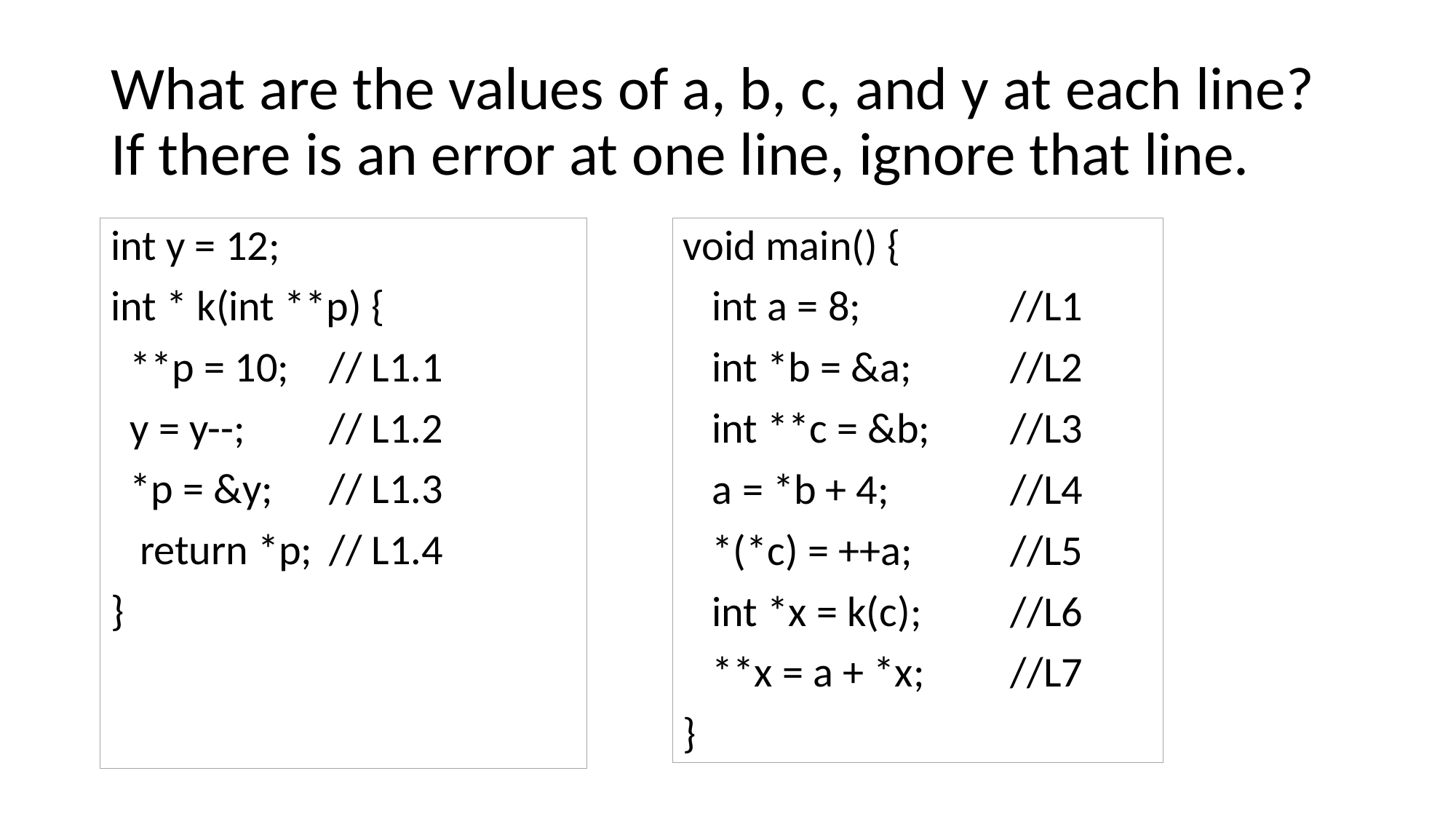

# What are the values of a, b, c, and y at each line? If there is an error at one line, ignore that line.
int y = 12;
int * k(int **p) {
  **p = 10; 	// L1.1
  y = y--;	// L1.2
  *p = &y; 	// L1.3
   return *p;	// L1.4
}
void main() {
   int a = 8;		//L1
   int *b = &a;	//L2
   int **c = &b;	//L3
   a = *b + 4;		//L4
   *(*c) = ++a;	//L5
   int *x = k(c);	//L6
   **x = a + *x;	//L7
}